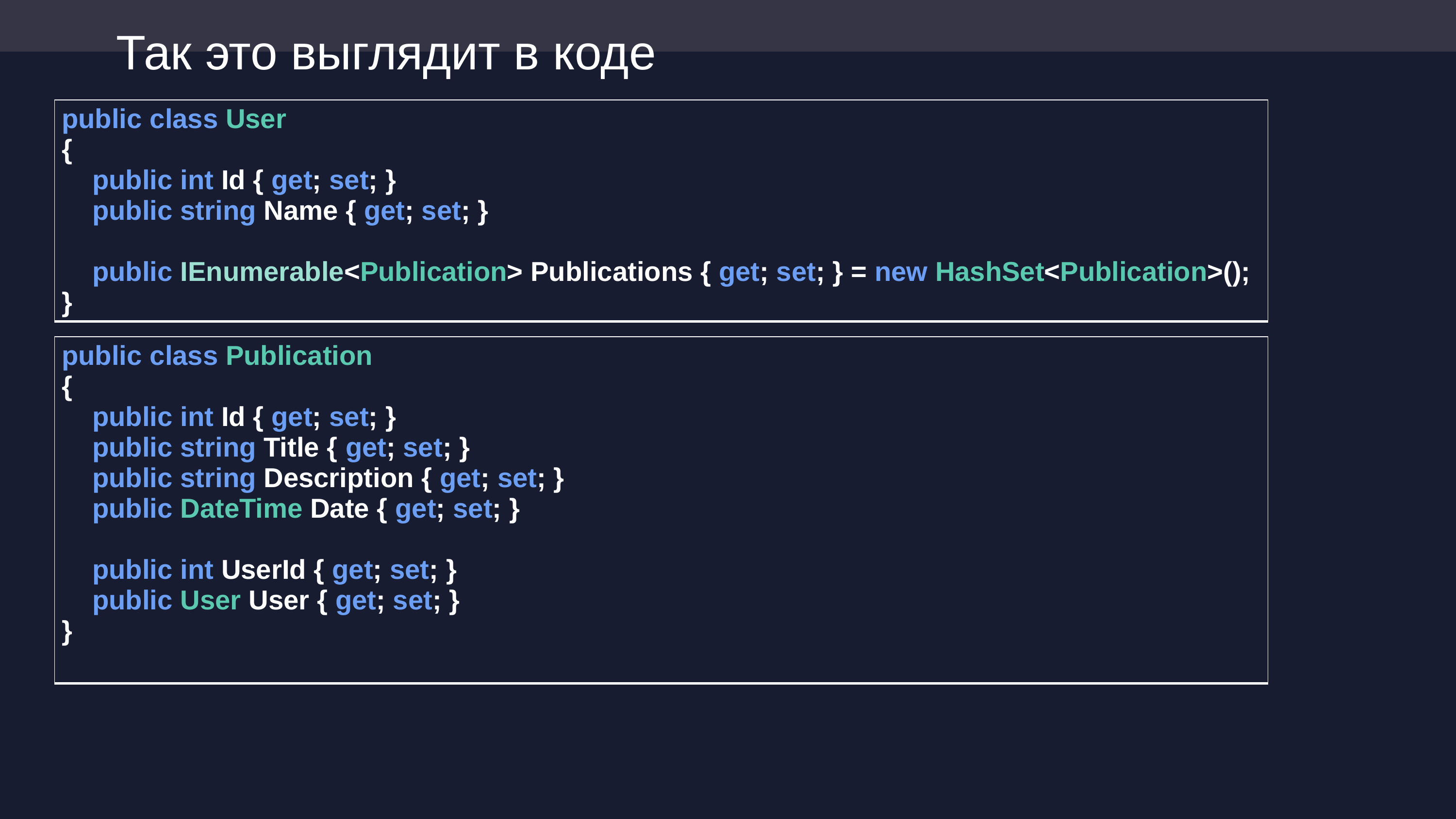

# Так это выглядит в коде
| public class User { public int Id { get; set; } public string Name { get; set; } public IEnumerable<Publication> Publications { get; set; } = new HashSet<Publication>(); } |
| --- |
| public class Publication { public int Id { get; set; } public string Title { get; set; } public string Description { get; set; } public DateTime Date { get; set; } public int UserId { get; set; } public User User { get; set; } } |
| --- |